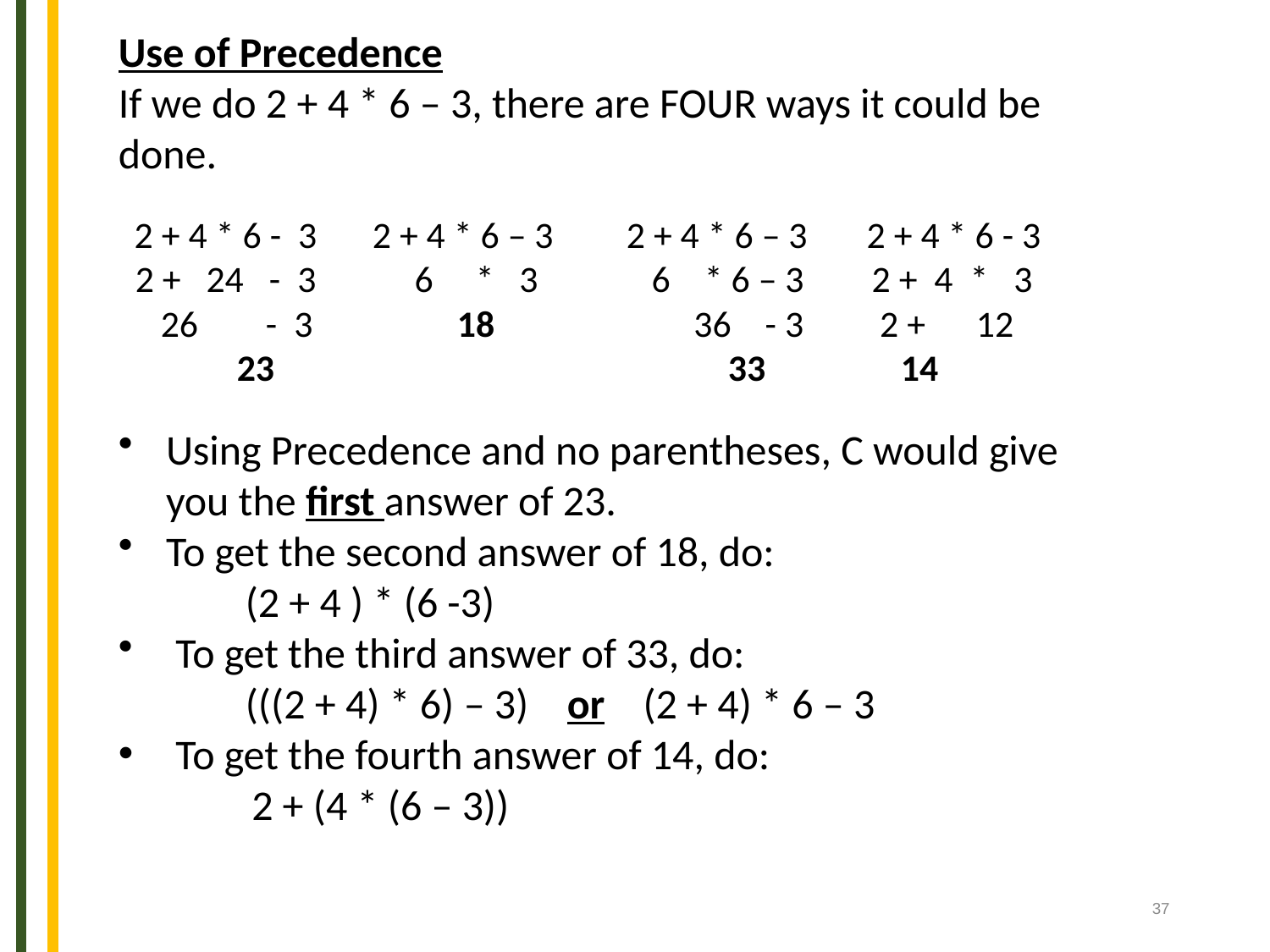

Use of Precedence
If we do 2 + 4 * 6 – 3, there are FOUR ways it could be done.

  2 + 4 * 6 -  3	2 + 4 * 6 – 3 	2 + 4 * 6 – 3       2 + 4 * 6 - 3
  2 +   24   -  3	     6     *   3 	   6    * 6 – 3        2 +  4  *   3
     26        -  3	          18	                       36    - 3         2 +      12
              23			            33                14

Using Precedence and no parentheses, C would give  you the first answer of 23.
To get the second answer of 18, do:
	(2 + 4 ) * (6 -3)
 To get the third answer of 33, do:
	(((2 + 4) * 6) – 3)    or    (2 + 4) * 6 – 3
 To get the fourth answer of 14, do:
              2 + (4 * (6 – 3))
37